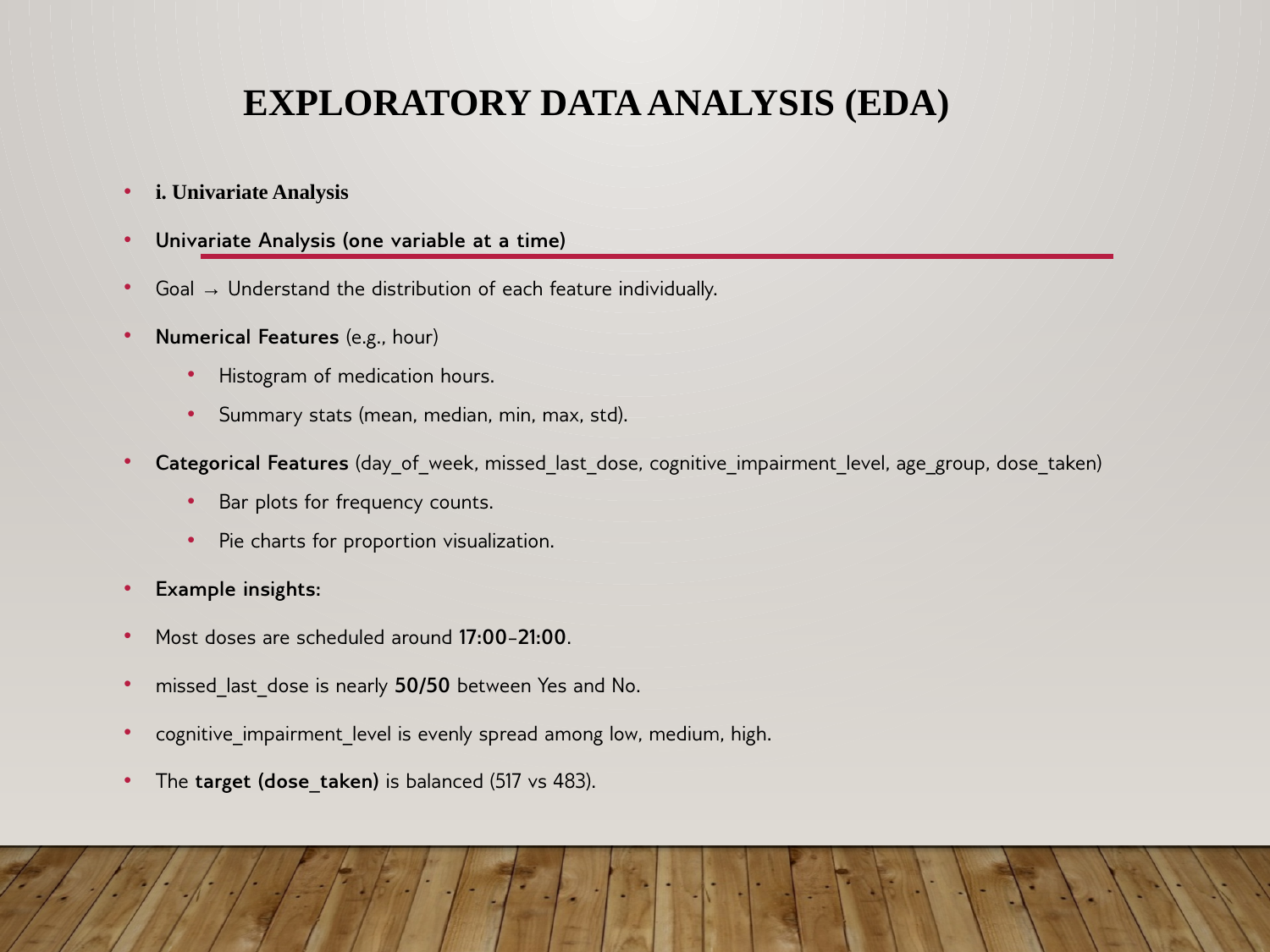

# Exploratory Data Analysis (EDA)
i. Univariate Analysis
Univariate Analysis (one variable at a time)
Goal → Understand the distribution of each feature individually.
Numerical Features (e.g., hour)
Histogram of medication hours.
Summary stats (mean, median, min, max, std).
Categorical Features (day_of_week, missed_last_dose, cognitive_impairment_level, age_group, dose_taken)
Bar plots for frequency counts.
Pie charts for proportion visualization.
Example insights:
Most doses are scheduled around 17:00–21:00.
missed_last_dose is nearly 50/50 between Yes and No.
cognitive_impairment_level is evenly spread among low, medium, high.
The target (dose_taken) is balanced (517 vs 483).